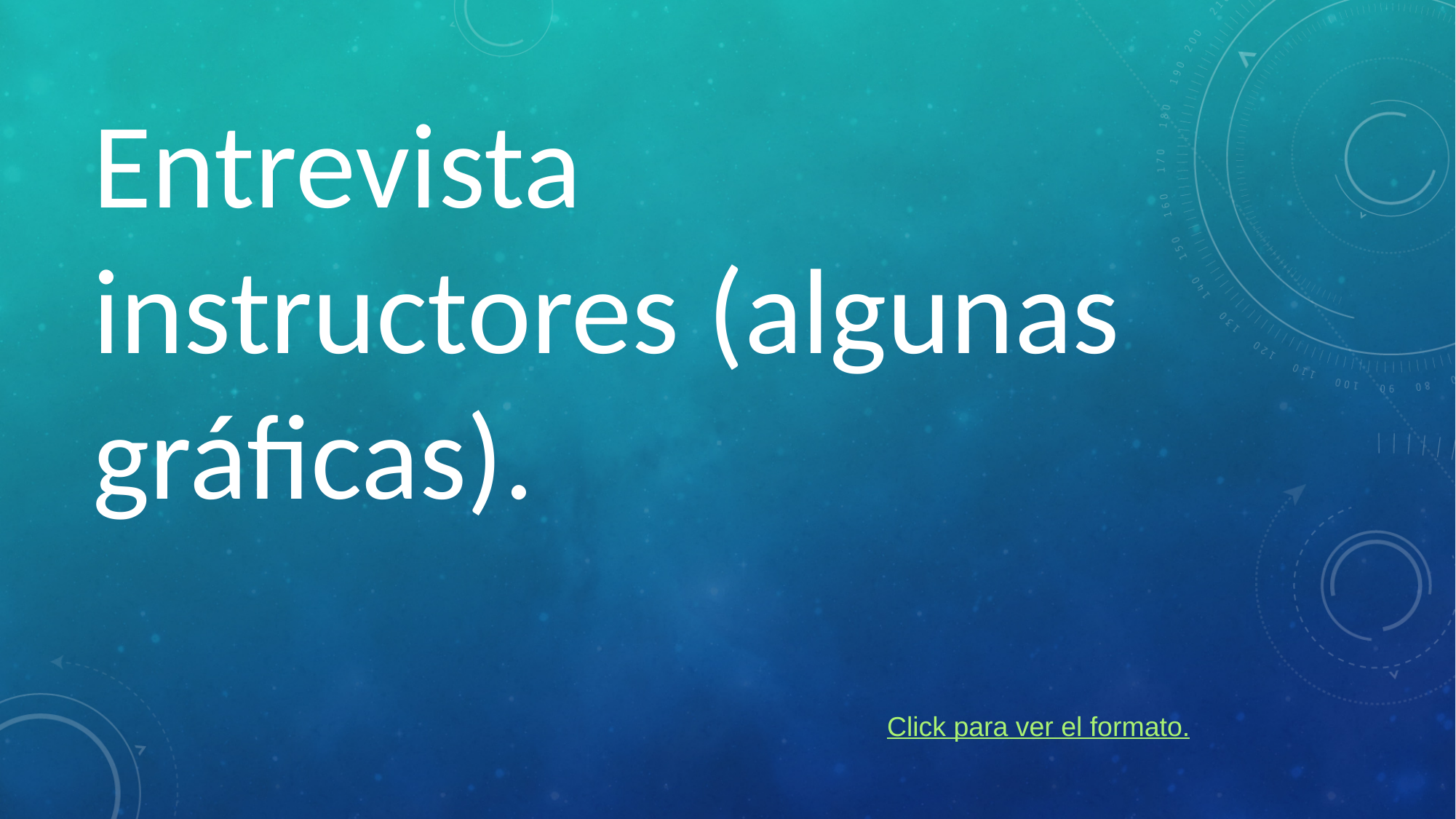

Entrevista instructores (algunas gráficas).

Click para ver el formato.